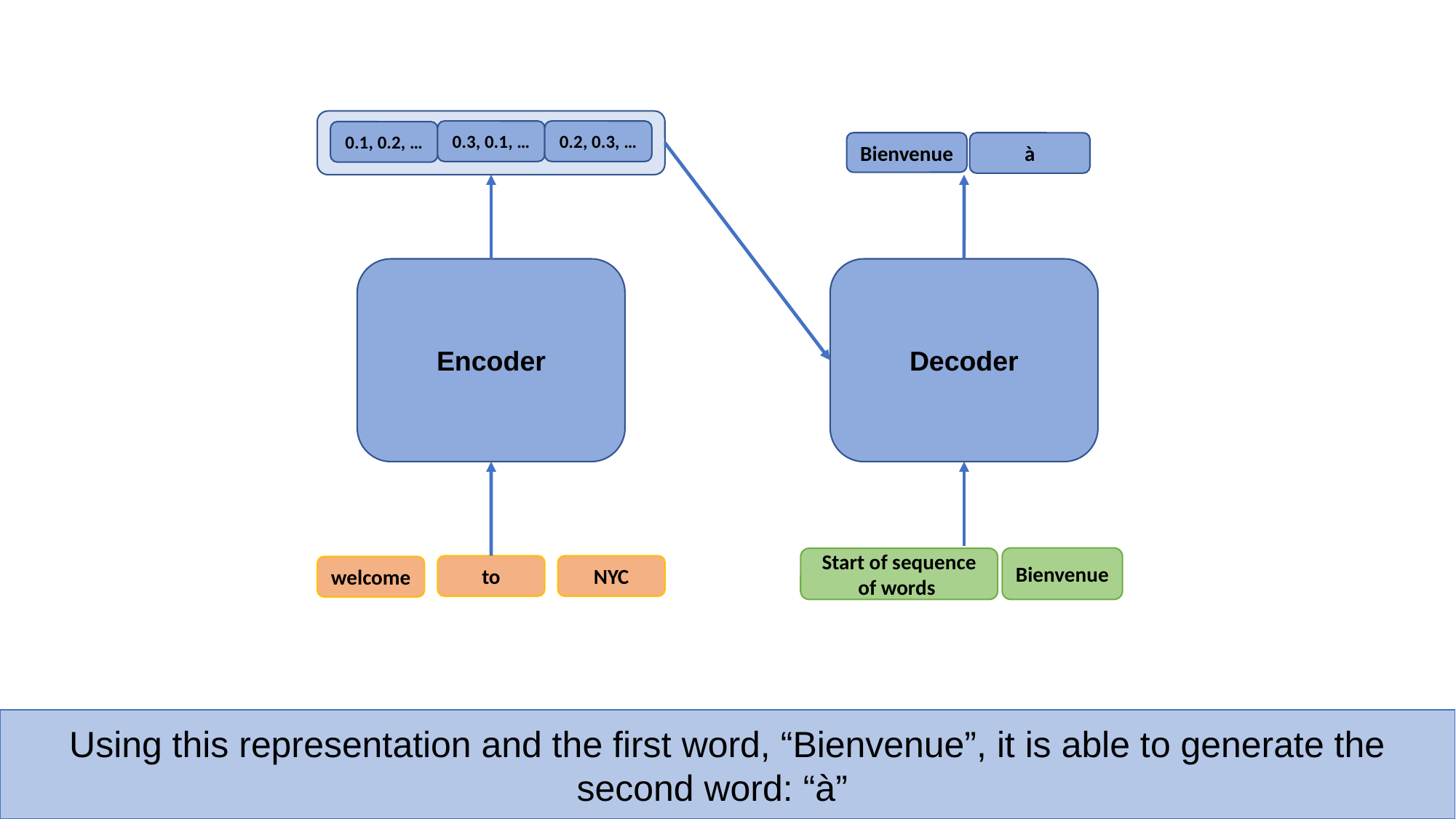

0.3, 0.1, …
0.2, 0.3, …
0.1, 0.2, …
Bienvenue
à
Encoder
Decoder
Bienvenue
Start of sequence of words
to
NYC
welcome
Using this representation and the first word, “Bienvenue”, it is able to generate the second word: “à”